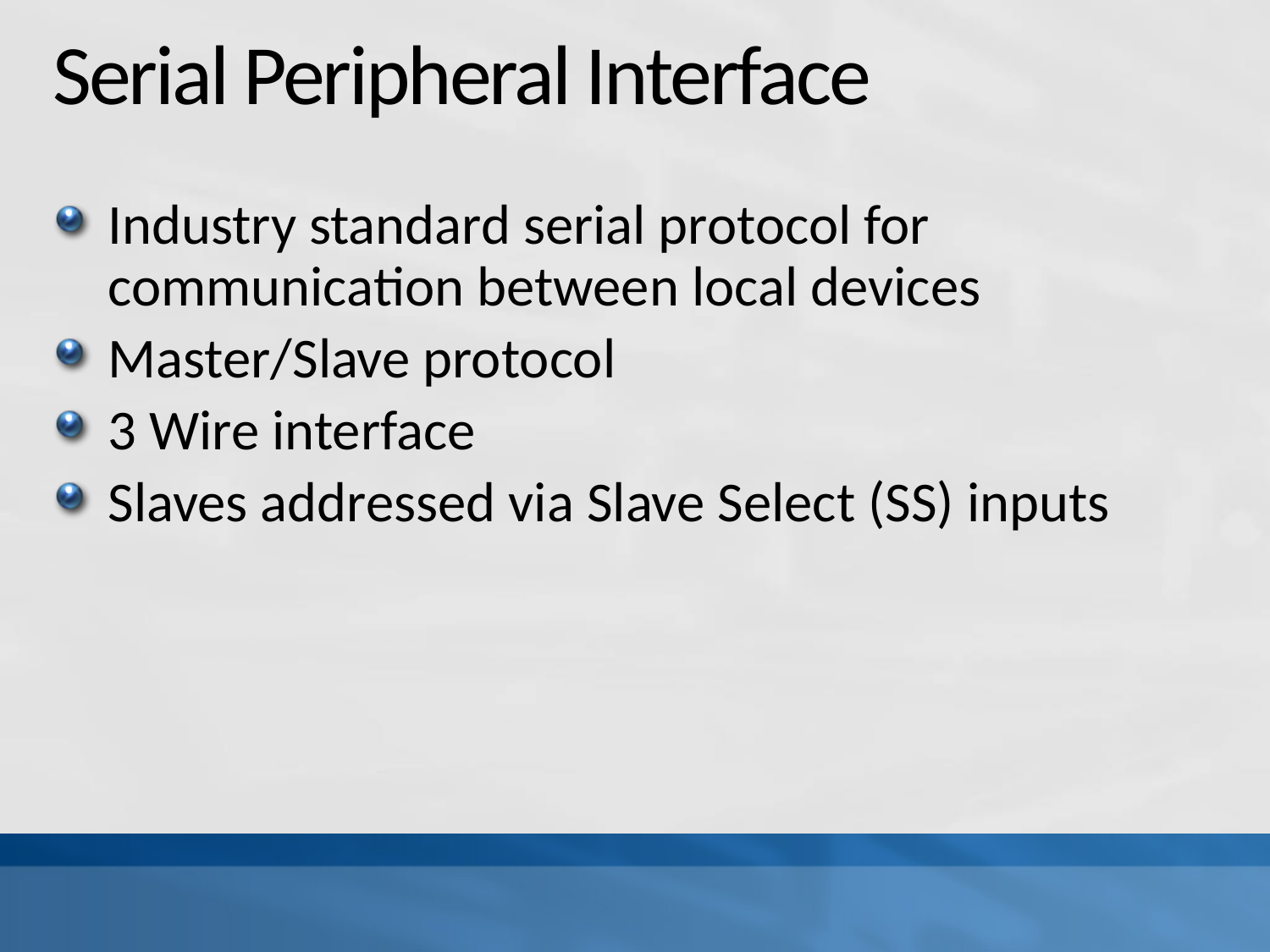

# Serial Peripheral Interface
Industry standard serial protocol for communication between local devices
Master/Slave protocol
3 Wire interface
Slaves addressed via Slave Select (SS) inputs